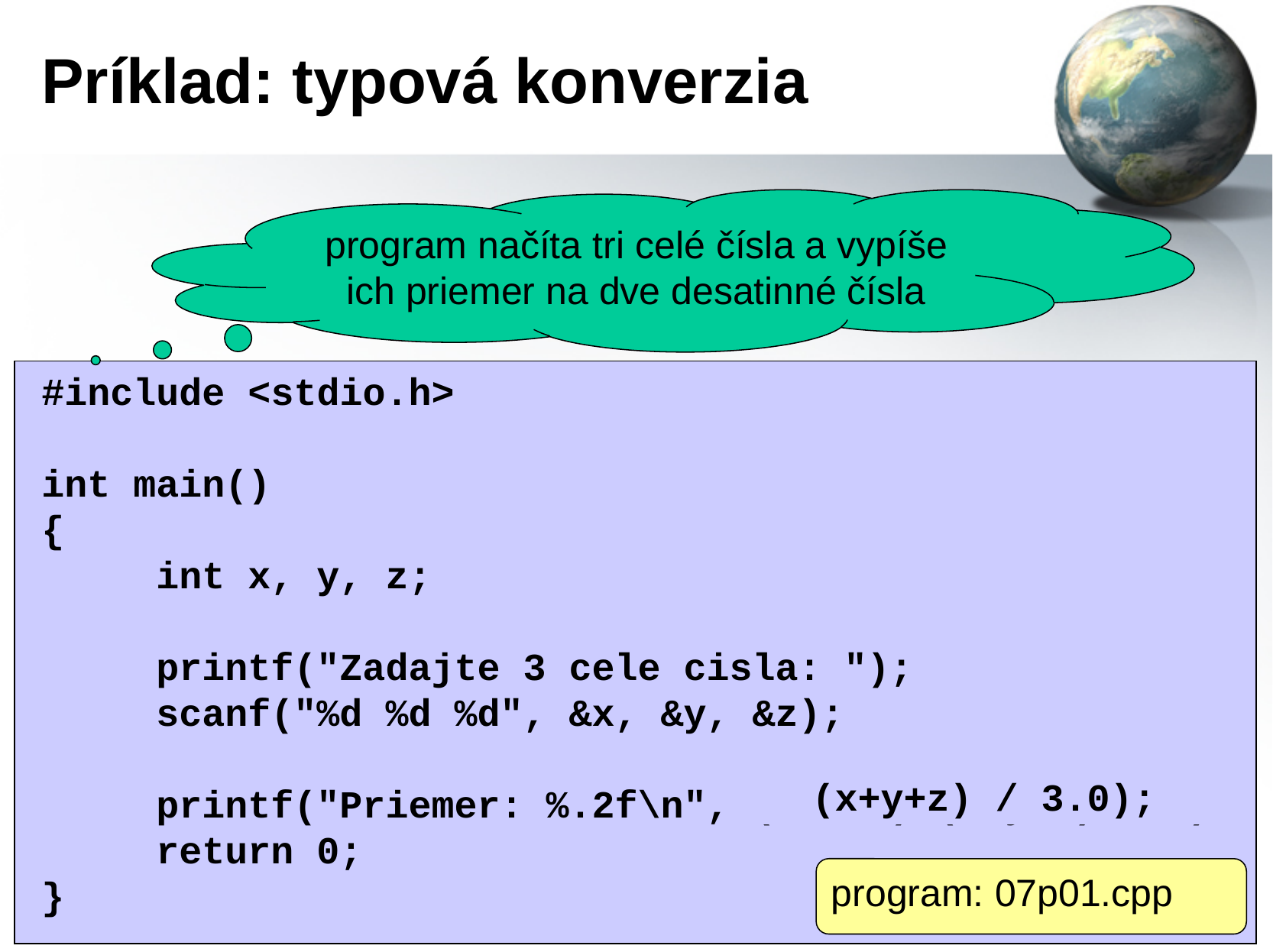

# Príklad: typová konverzia
program načíta tri celé čísla a vypíše ich priemer na dve desatinné čísla

#include <stdio.h>

int main()
{
	int x, y, z;

	printf("Zadajte 3 cele cisla: ");
	scanf("%d %d %d", &x, &y, &z);

	printf("Priemer: %.2f\n", (float) (x+y+z) / 3);
     return 0;
}
(x+y+z) / 3.0);
program: 07p01.cpp